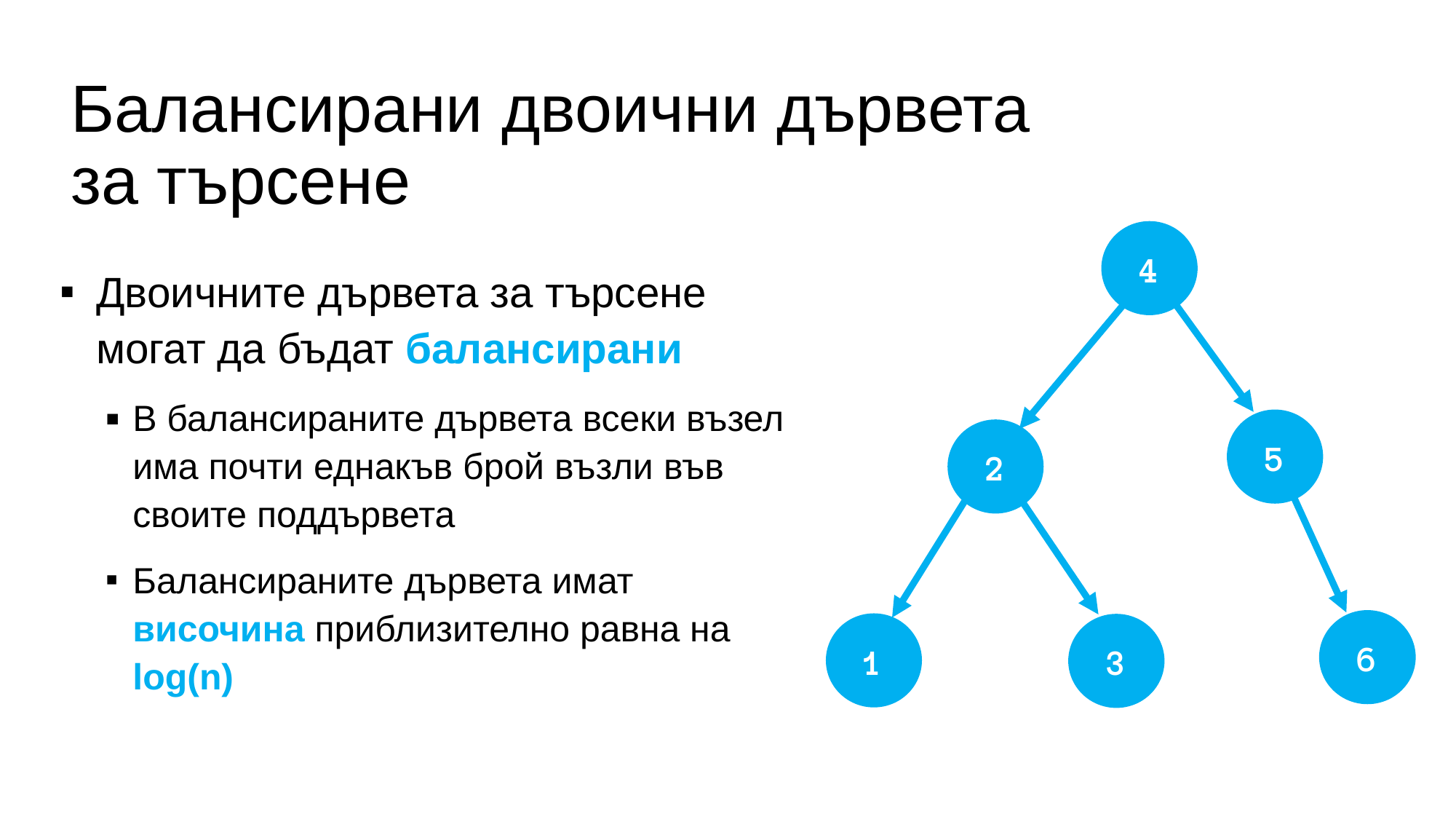

Балансирани двоични дървета за търсене
4
5
2
6
1
3
Двоичните дървета за търсене могат да бъдат балансирани
В балансираните дървета всеки възел има почти еднакъв брой възли във своите поддървета
Балансираните дървета имат височина приблизително равна на log(n)